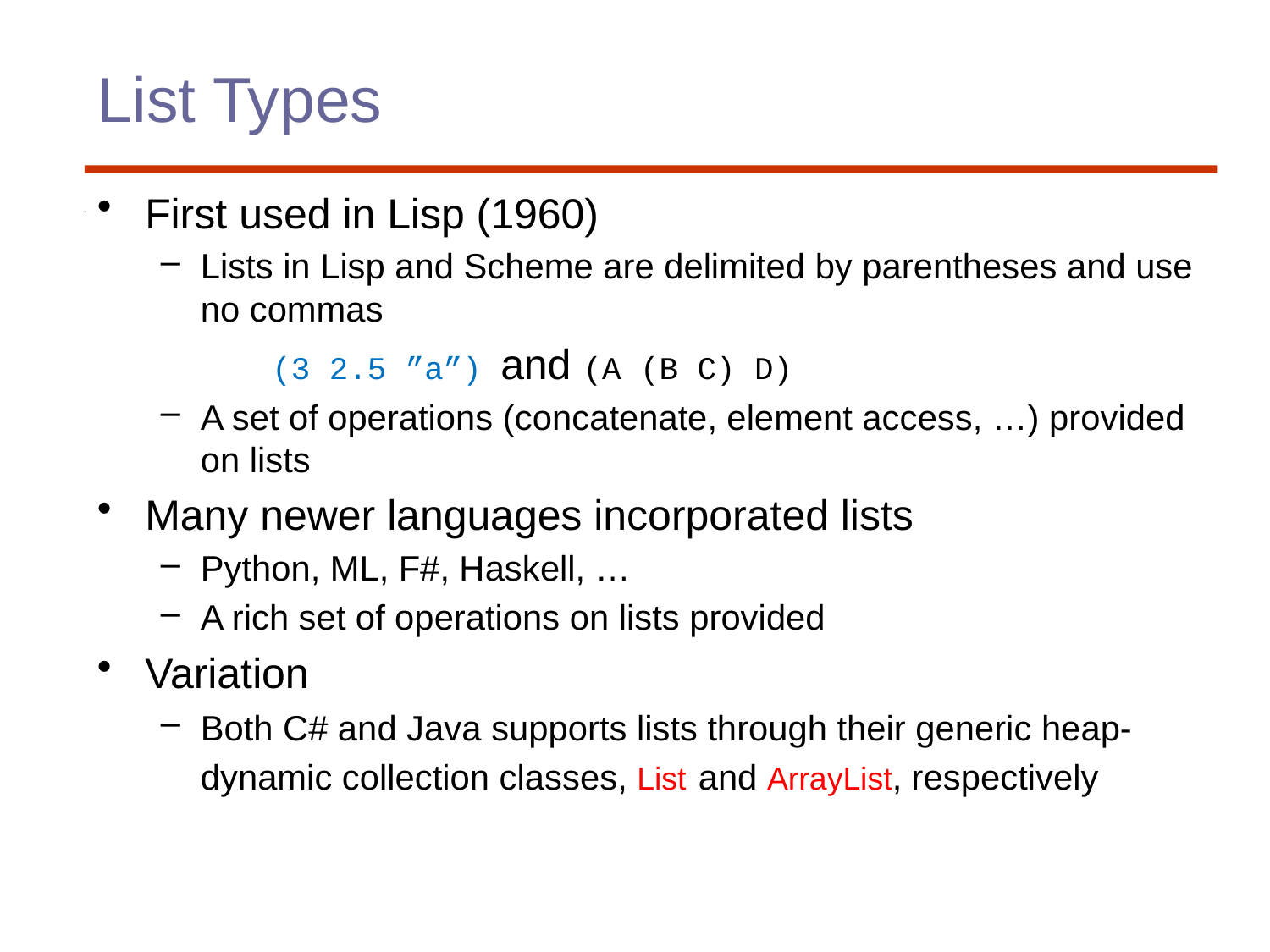

# List Types
First used in Lisp (1960)
Lists in Lisp and Scheme are delimited by parentheses and use no commas
    	(3 2.5 ”a”) and (A (B C) D)
A set of operations (concatenate, element access, …) provided on lists
Many newer languages incorporated lists
Python, ML, F#, Haskell, …
A rich set of operations on lists provided
Variation
Both C# and Java supports lists through their generic heap-dynamic collection classes, List and ArrayList, respectively